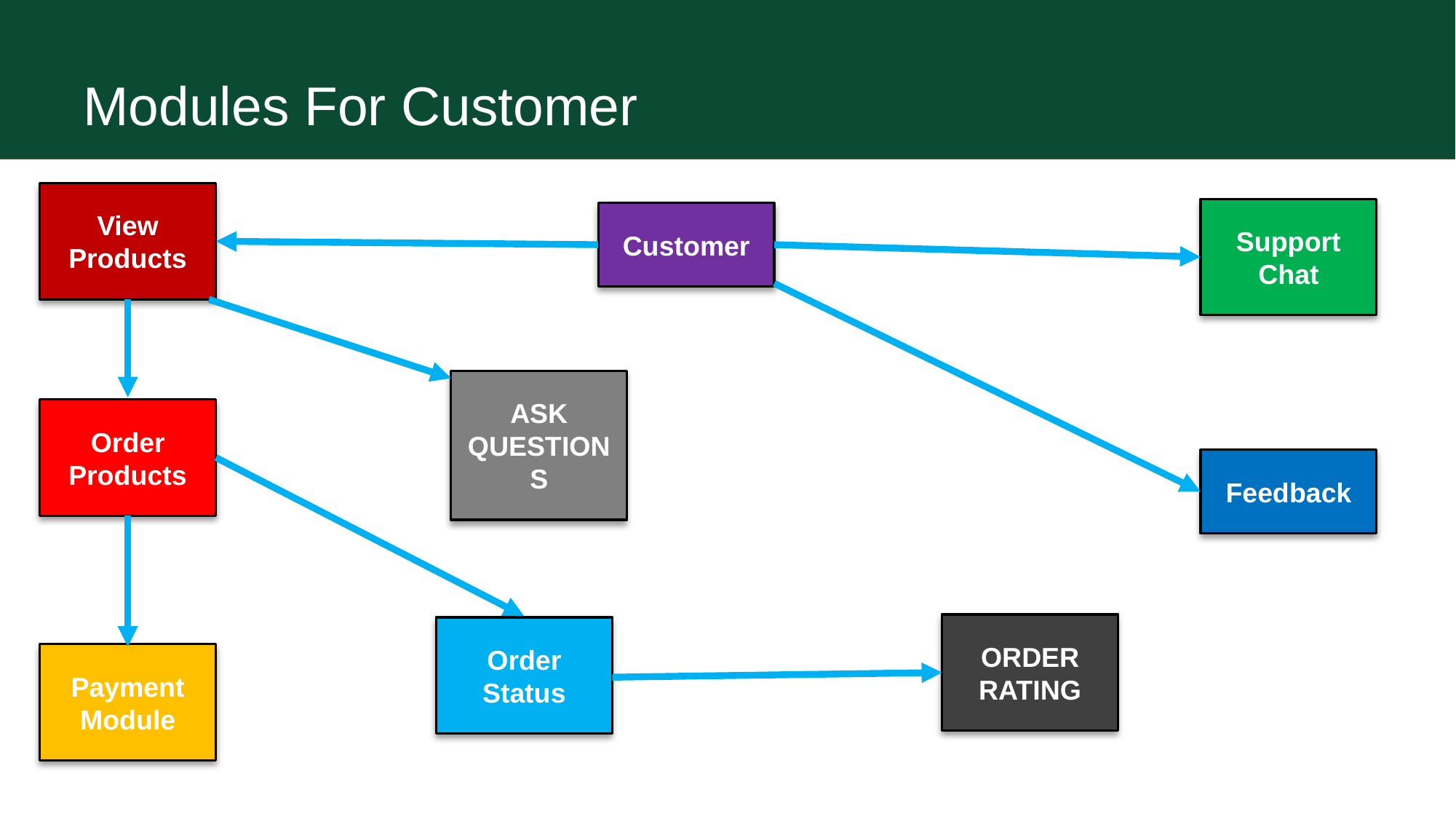

# Modules For Customer

View
Products

Support
Chat

Customer

ASK
QUESTIONS

Order
Products

Feedback

ORDER
RATING

Order
Status

Payment
Module